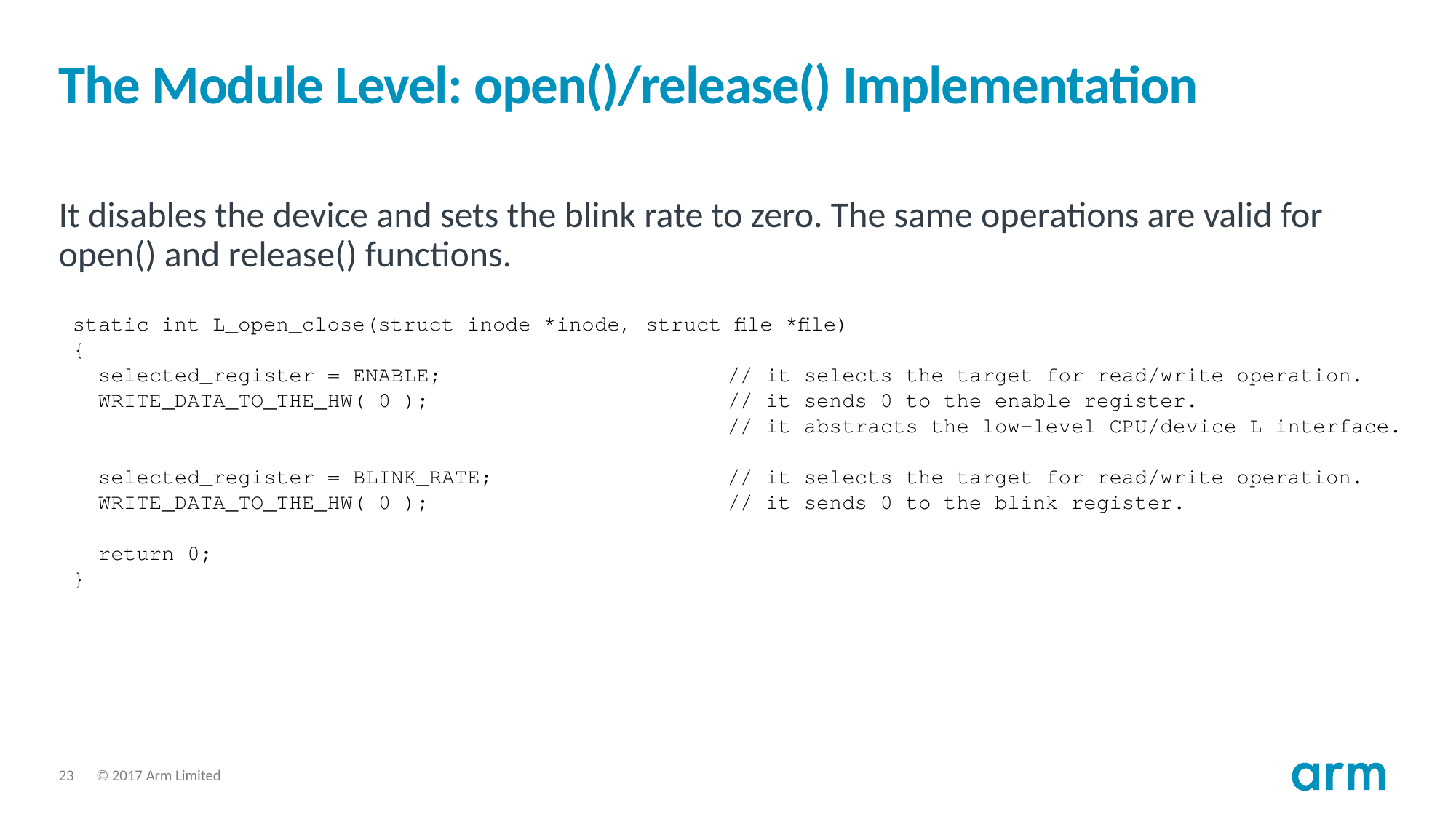

# The Module Level: open()/release() Implementation
It disables the device and sets the blink rate to zero. The same operations are valid for open() and release() functions.
static int L_open_close(struct inode *inode, struct file *file)
{
  selected_register = ENABLE;			// it selects the target for read/write operation.
  WRITE_DATA_TO_THE_HW( 0 );			// it sends 0 to the enable register.
						// it abstracts the low-level CPU/device L interface.

  selected_register = BLINK_RATE;			// it selects the target for read/write operation.
  WRITE_DATA_TO_THE_HW( 0 );			// it sends 0 to the blink register.

  return 0;
}